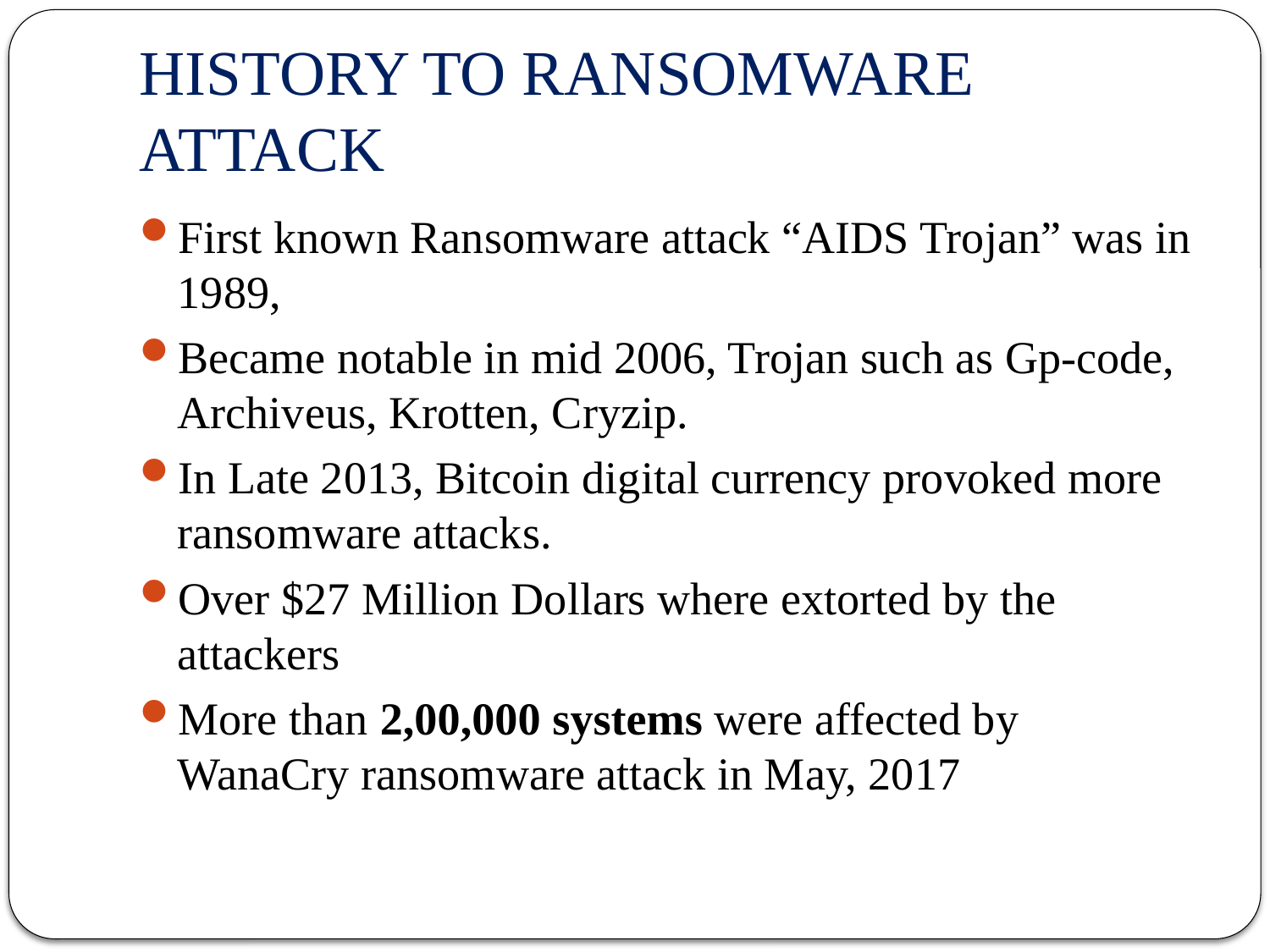

# HISTORY TO RANSOMWARE ATTACK
First known Ransomware attack “AIDS Trojan” was in 1989,
Became notable in mid 2006, Trojan such as Gp-code, Archiveus, Krotten, Cryzip.
In Late 2013, Bitcoin digital currency provoked more ransomware attacks.
Over $27 Million Dollars where extorted by the attackers
More than 2,00,000 systems were affected by WanaCry ransomware attack in May, 2017